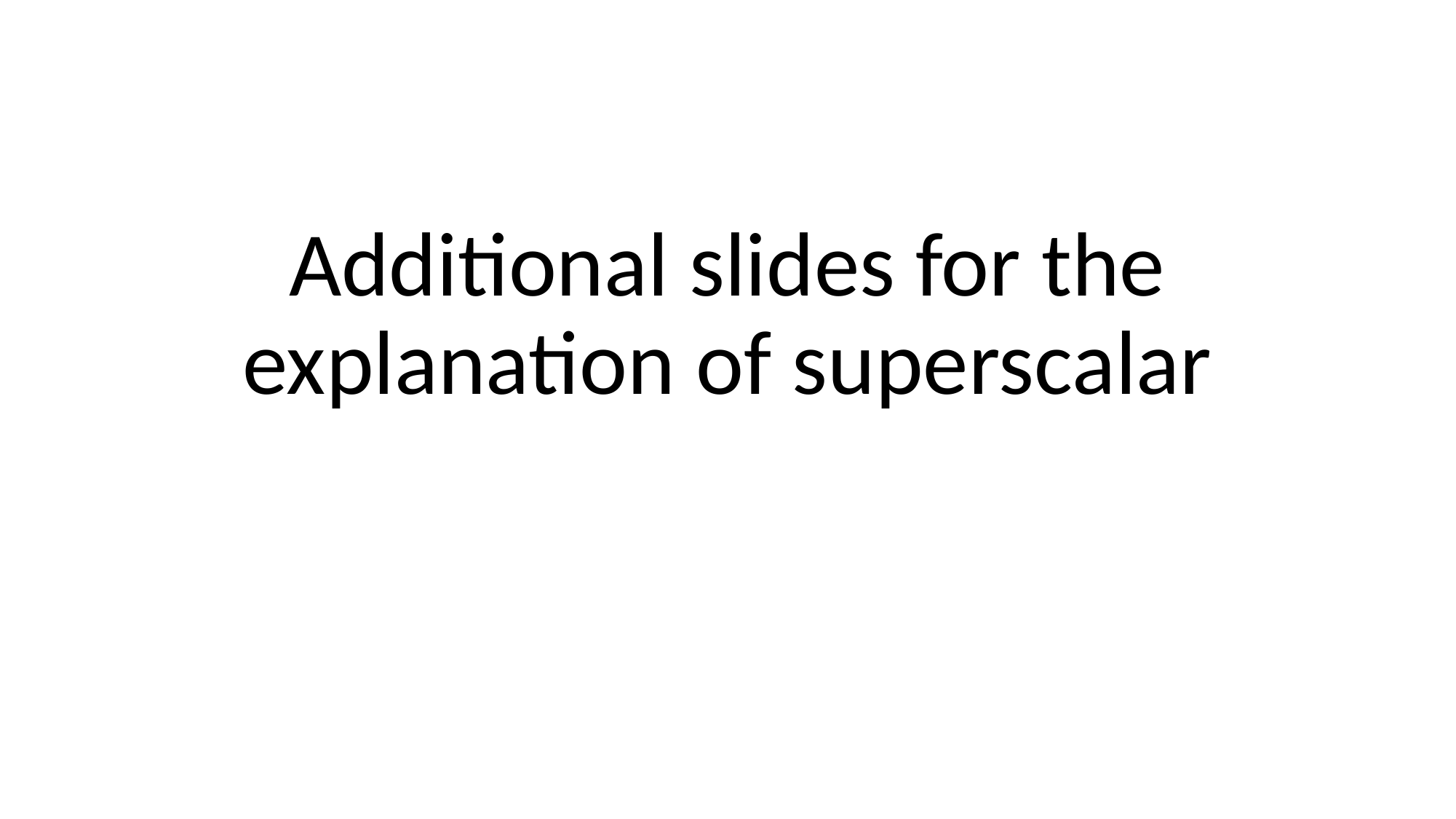

# Additional slides for the explanation of superscalar